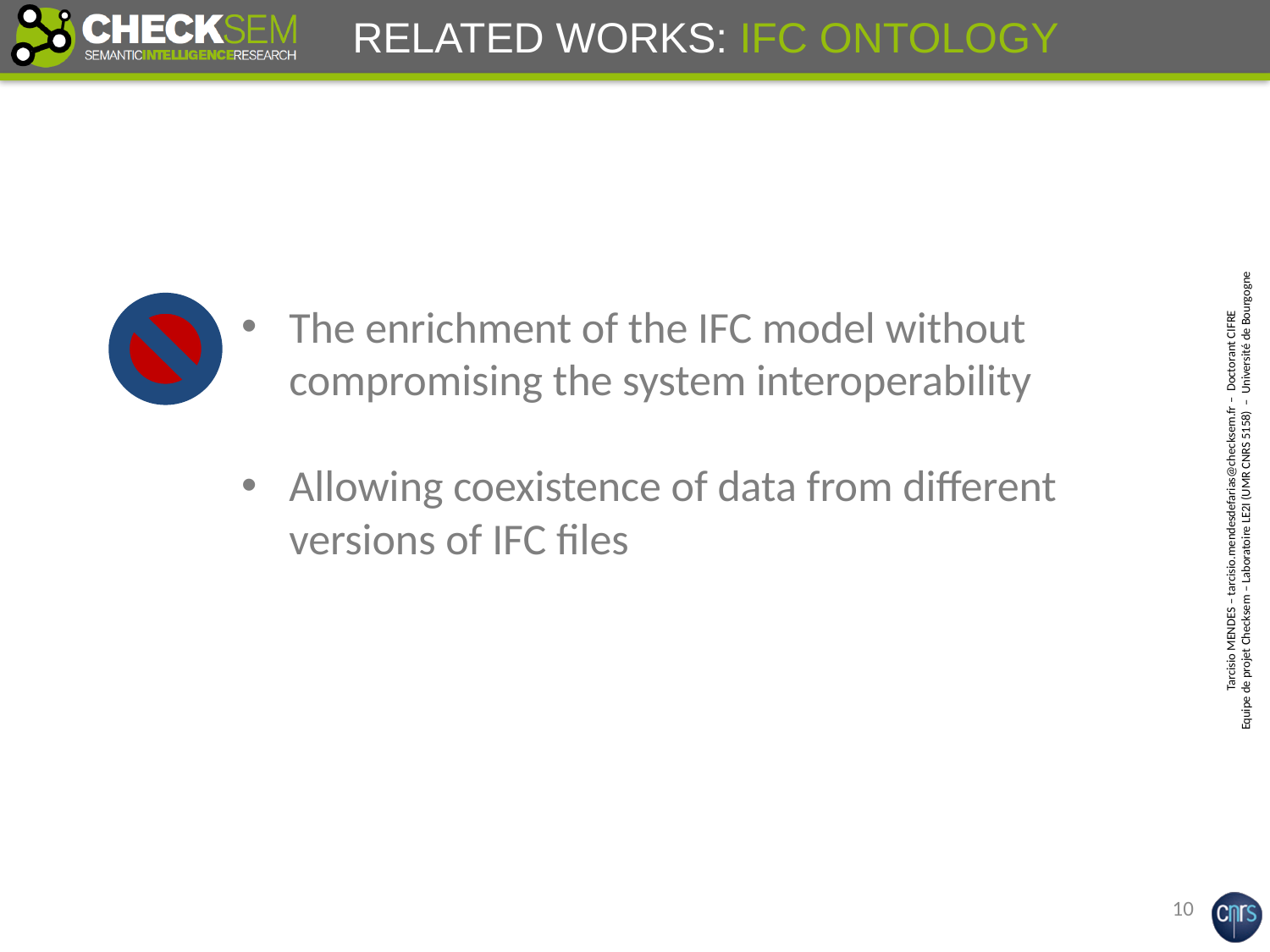

# Related Works: Ifc Ontology

The enrichment of the IFC model without compromising the system interoperability

Allowing coexistence of data from different versions of IFC files
10